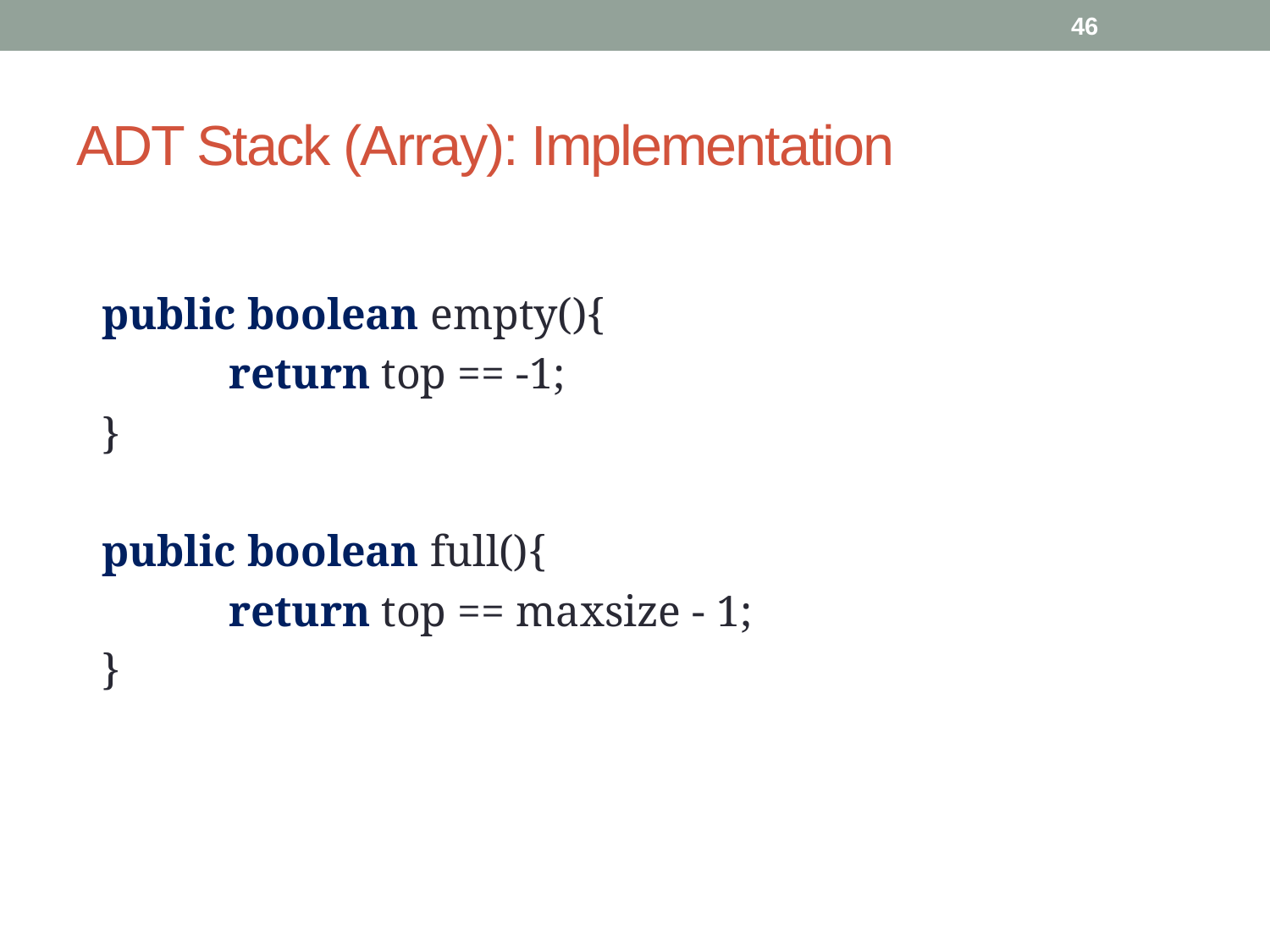

46
# ADT Stack (Array): Implementation

	public boolean empty(){
		return top == -1;
	}

	public boolean full(){
		return top == maxsize - 1;
	}